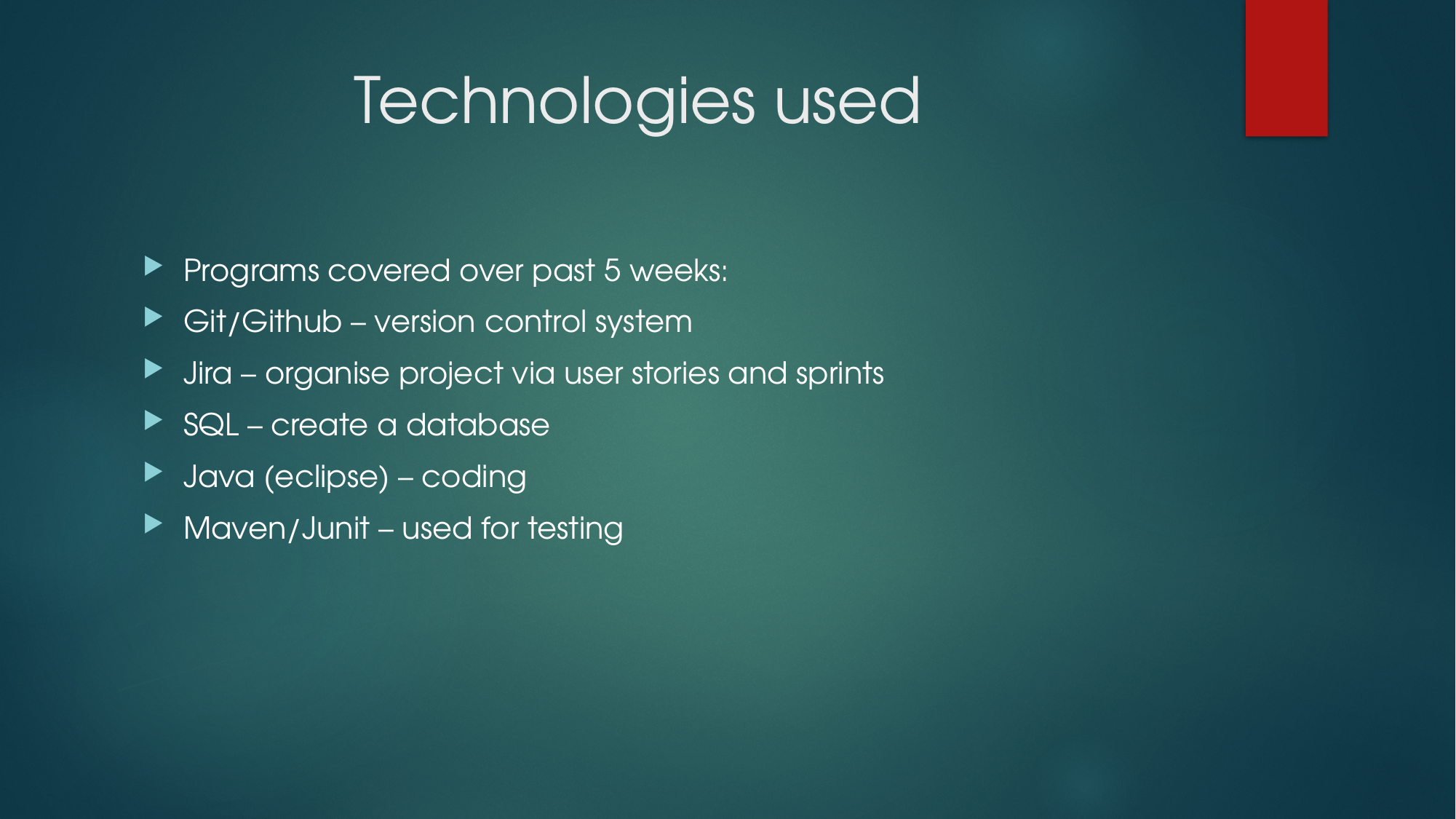

# Technologies used
Programs covered over past 5 weeks:
Git/Github – version control system
Jira – organise project via user stories and sprints
SQL – create a database
Java (eclipse) – coding
Maven/Junit – used for testing